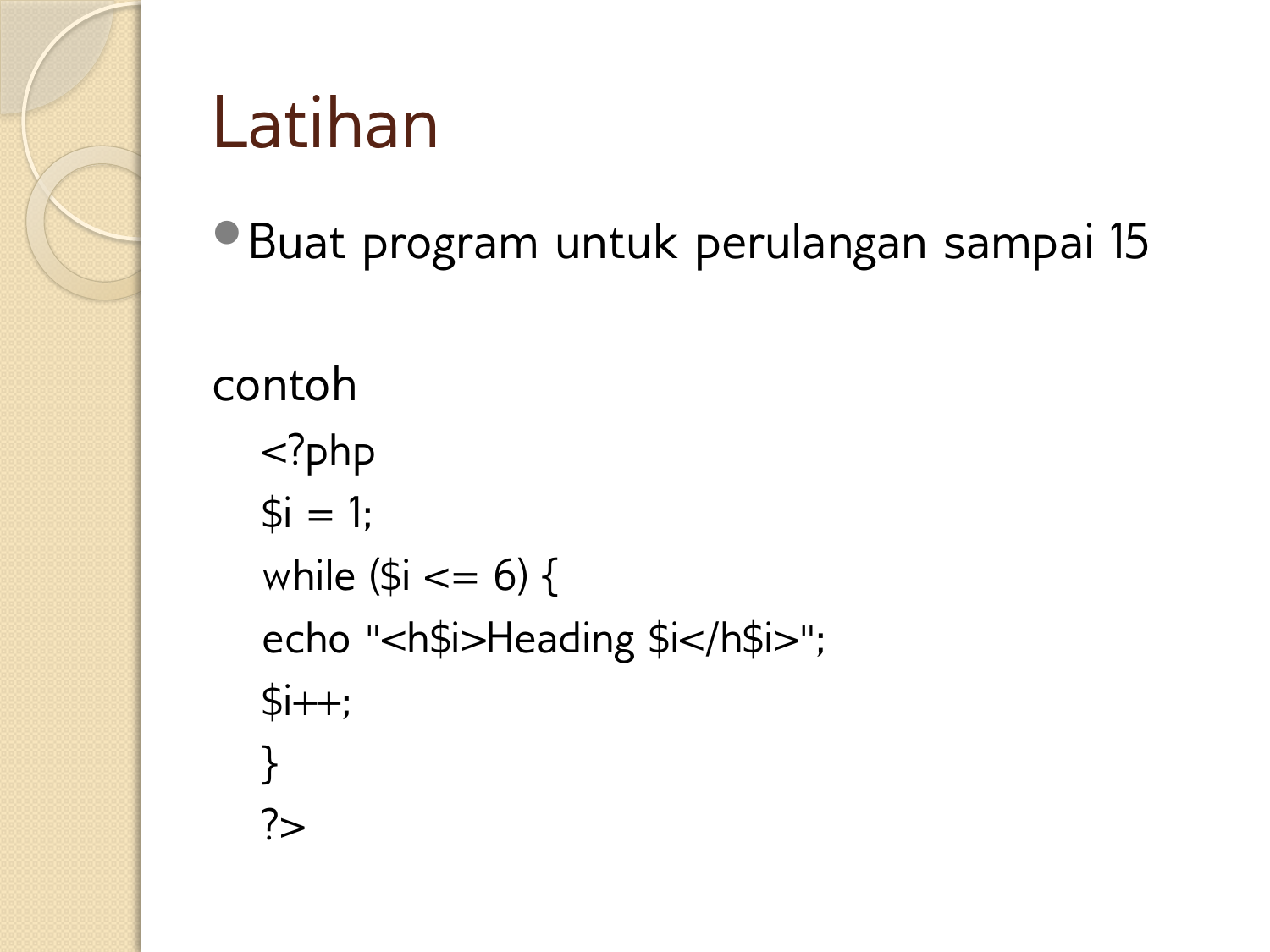

# Latihan
Buat program untuk perulangan sampai 15

contoh
<?php
$i = 1;
while ($i <= 6) {
echo "<h$i>Heading $i</h$i>";
$i++;
}
?>